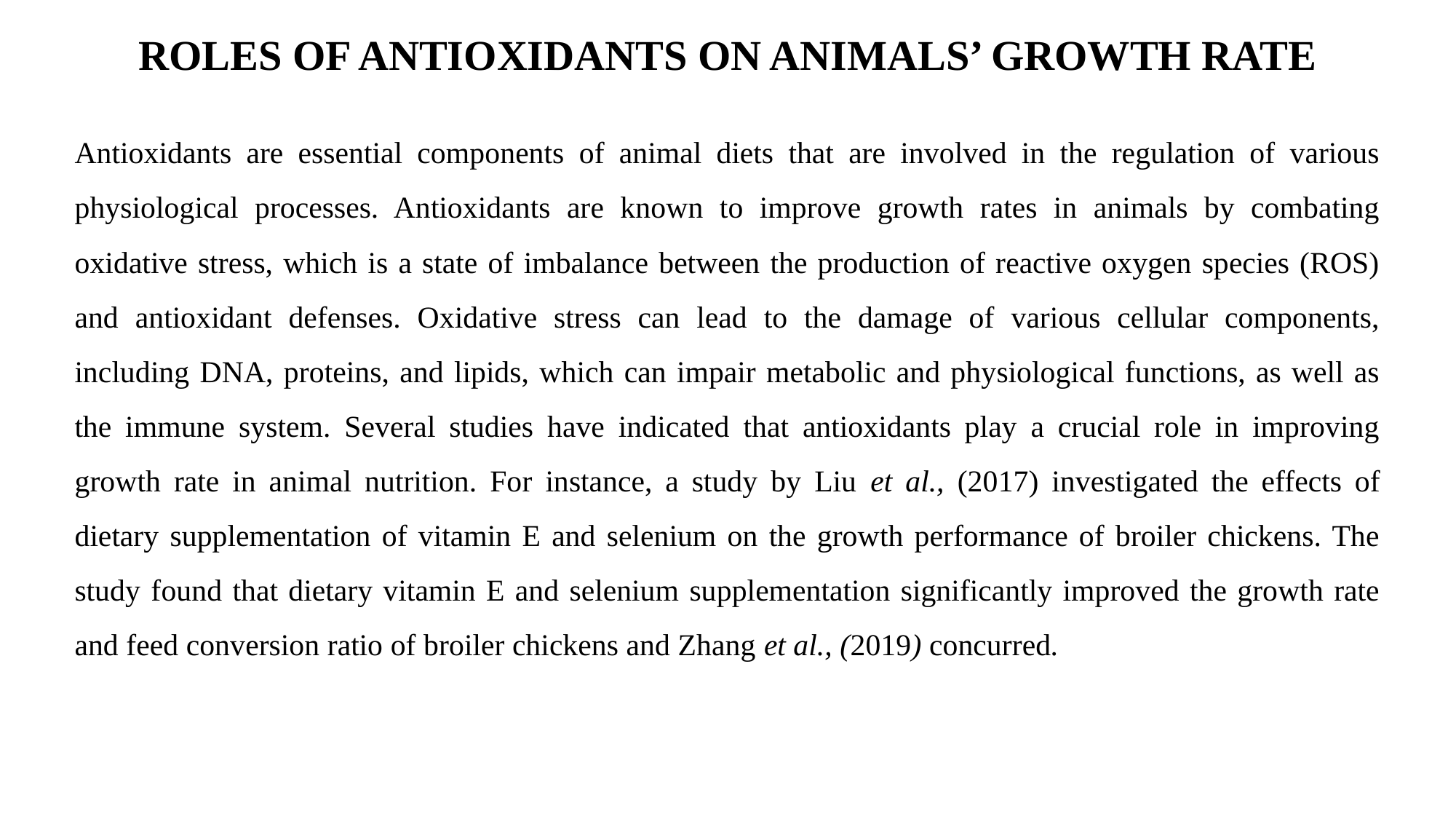

# ROLES OF ANTIOXIDANTS ON ANIMALS’ GROWTH RATE
Antioxidants are essential components of animal diets that are involved in the regulation of various physiological processes. Antioxidants are known to improve growth rates in animals by combating oxidative stress, which is a state of imbalance between the production of reactive oxygen species (ROS) and antioxidant defenses. Oxidative stress can lead to the damage of various cellular components, including DNA, proteins, and lipids, which can impair metabolic and physiological functions, as well as the immune system. Several studies have indicated that antioxidants play a crucial role in improving growth rate in animal nutrition. For instance, a study by Liu et al., (2017) investigated the effects of dietary supplementation of vitamin E and selenium on the growth performance of broiler chickens. The study found that dietary vitamin E and selenium supplementation significantly improved the growth rate and feed conversion ratio of broiler chickens and Zhang et al., (2019) concurred.